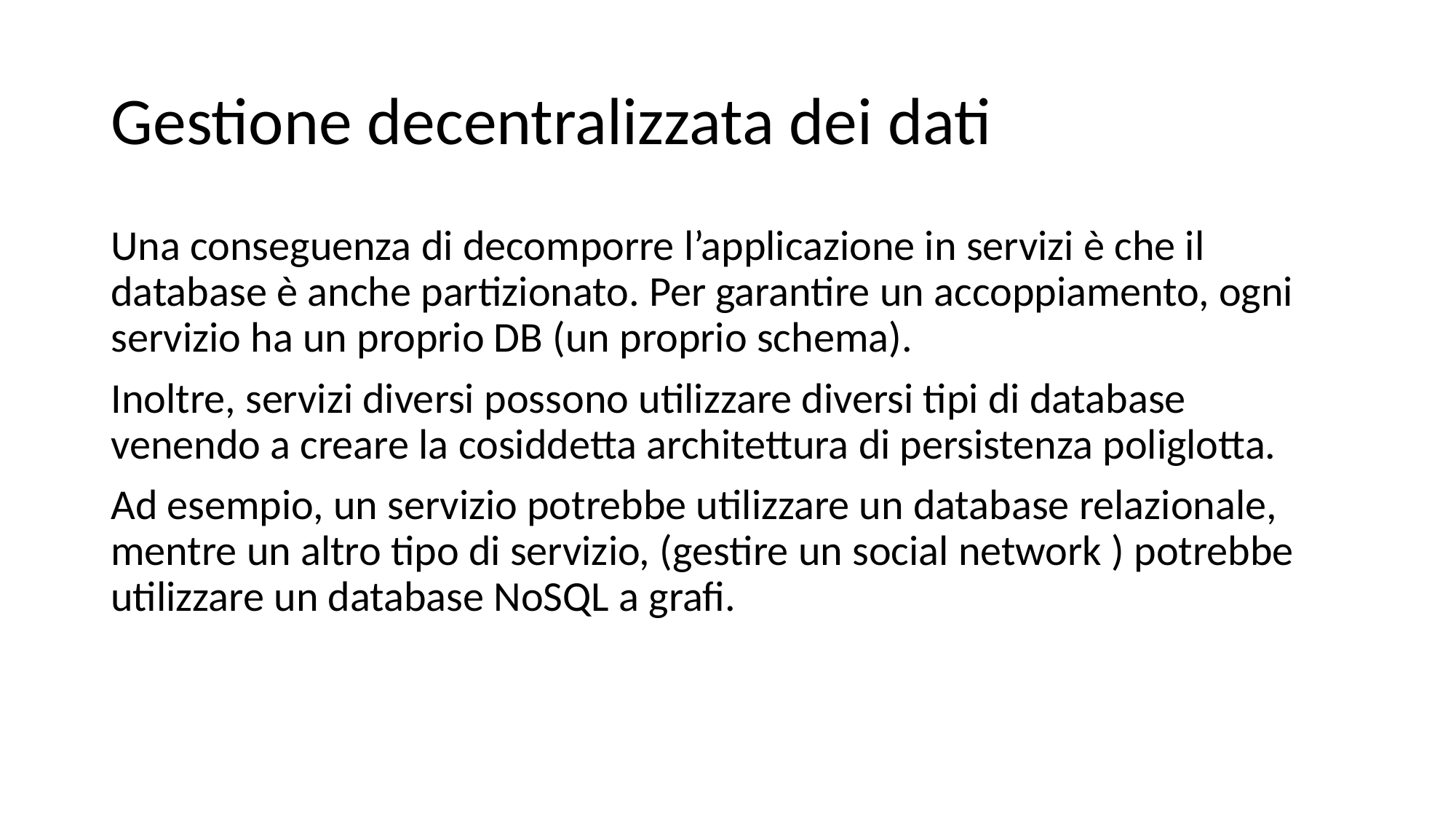

# Gestione decentralizzata dei dati
Una conseguenza di decomporre l’applicazione in servizi è che il database è anche partizionato. Per garantire un accoppiamento, ogni servizio ha un proprio DB (un proprio schema).
Inoltre, servizi diversi possono utilizzare diversi tipi di database venendo a creare la cosiddetta architettura di persistenza poliglotta.
Ad esempio, un servizio potrebbe utilizzare un database relazionale, mentre un altro tipo di servizio, (gestire un social network ) potrebbe utilizzare un database NoSQL a grafi.